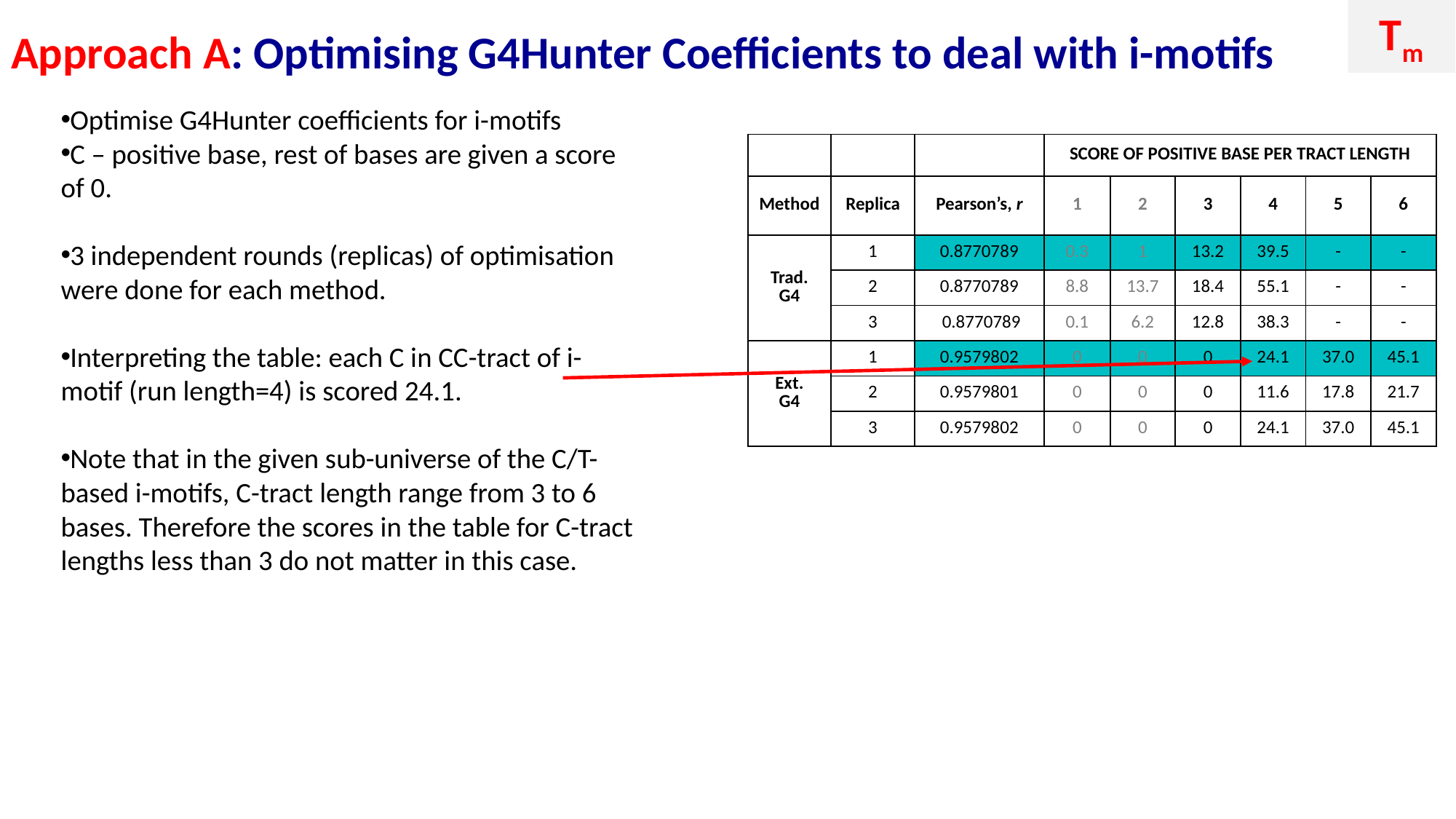

Tm
Approach A: Optimising G4Hunter Coefficients to deal with i-motifs
Optimise G4Hunter coefficients for i-motifs
C – positive base, rest of bases are given a score of 0.

3 independent rounds (replicas) of optimisation were done for each method.

Interpreting the table: each C in CC-tract of i-motif (run length=4) is scored 24.1.

Note that in the given sub-universe of the C/T-based i-motifs, C-tract length range from 3 to 6 bases. Therefore the scores in the table for C-tract lengths less than 3 do not matter in this case.
|  |  |  | SCORE OF POSITIVE BASE PER TRACT LENGTH |  |  |  |  |  |
| --- | --- | --- | --- | --- | --- | --- | --- | --- |
| Method | Replica | Pearson’s, r | 1 | 2 | 3 | 4 | 5 | 6 |
| Trad. G4 | 1 | 0.8770789 | 0.3 | 1 | 13.2 | 39.5 | - | - |
|  | 2 | 0.8770789 | 8.8 | 13.7 | 18.4 | 55.1 | - | - |
|  | 3 | 0.8770789 | 0.1 | 6.2 | 12.8 | 38.3 | - | - |
| Ext. G4 | 1 | 0.9579802 | 0 | 0 | 0 | 24.1 | 37.0 | 45.1 |
|  | 2 | 0.9579801 | 0 | 0 | 0 | 11.6 | 17.8 | 21.7 |
|  | 3 | 0.9579802 | 0 | 0 | 0 | 24.1 | 37.0 | 45.1 |